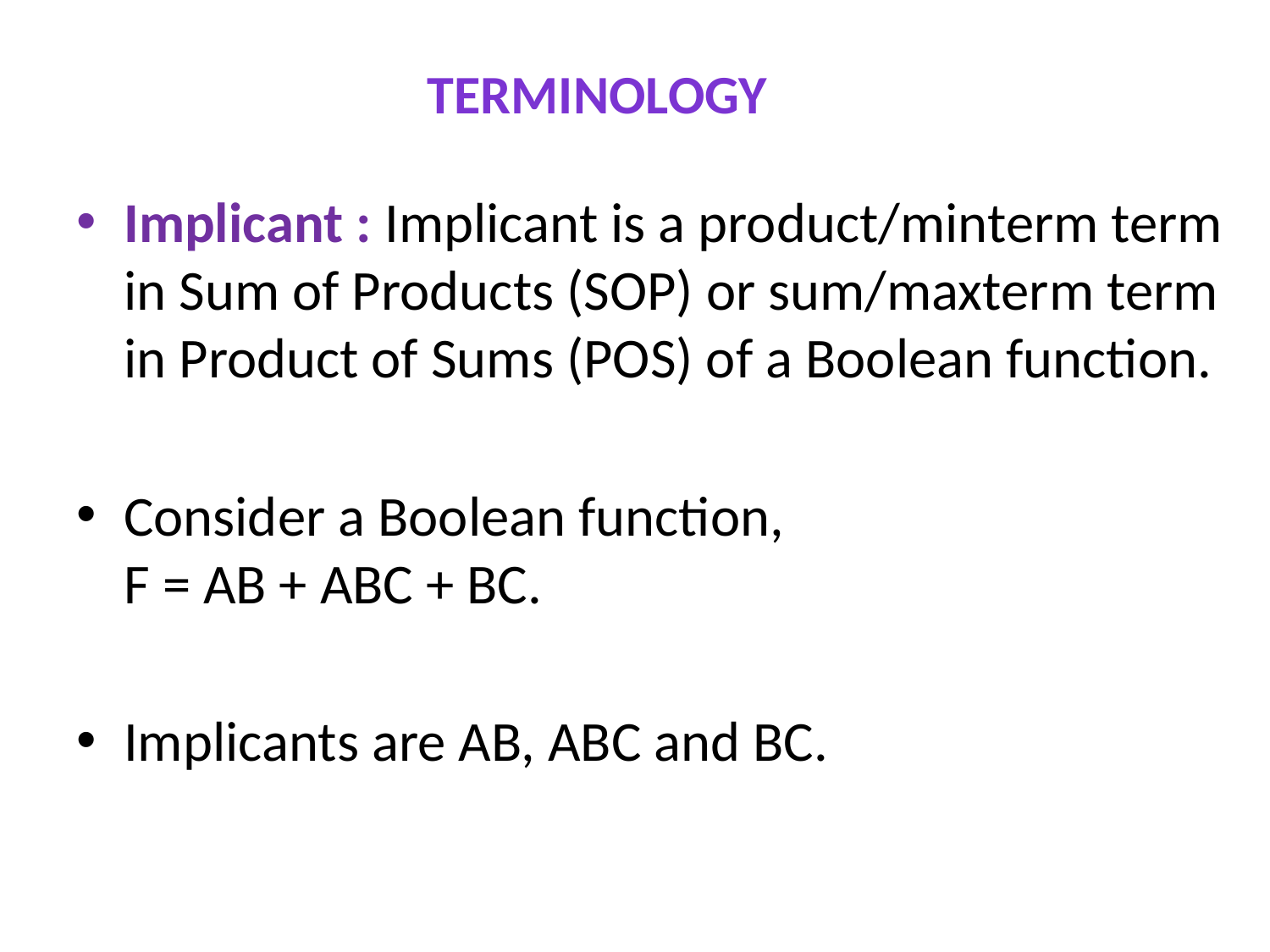

# Terminology
Implicant : Implicant is a product/minterm term in Sum of Products (SOP) or sum/maxterm term in Product of Sums (POS) of a Boolean function.

Consider a Boolean function,                                  F = AB + ABC + BC.

Implicants are AB, ABC and BC.